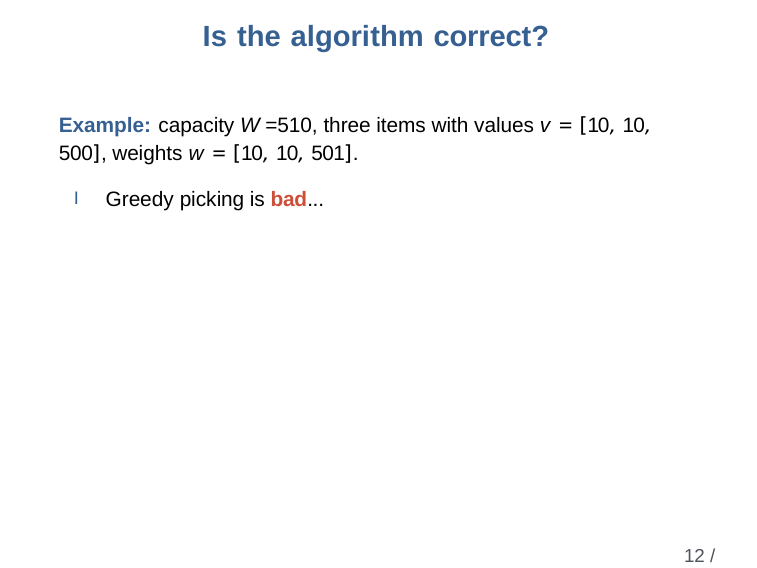

# Is the algorithm correct?
Example: capacity W =510, three items with values v = [10, 10, 500], weights w = [10, 10, 501].
I Greedy picking is bad...
12 / 27